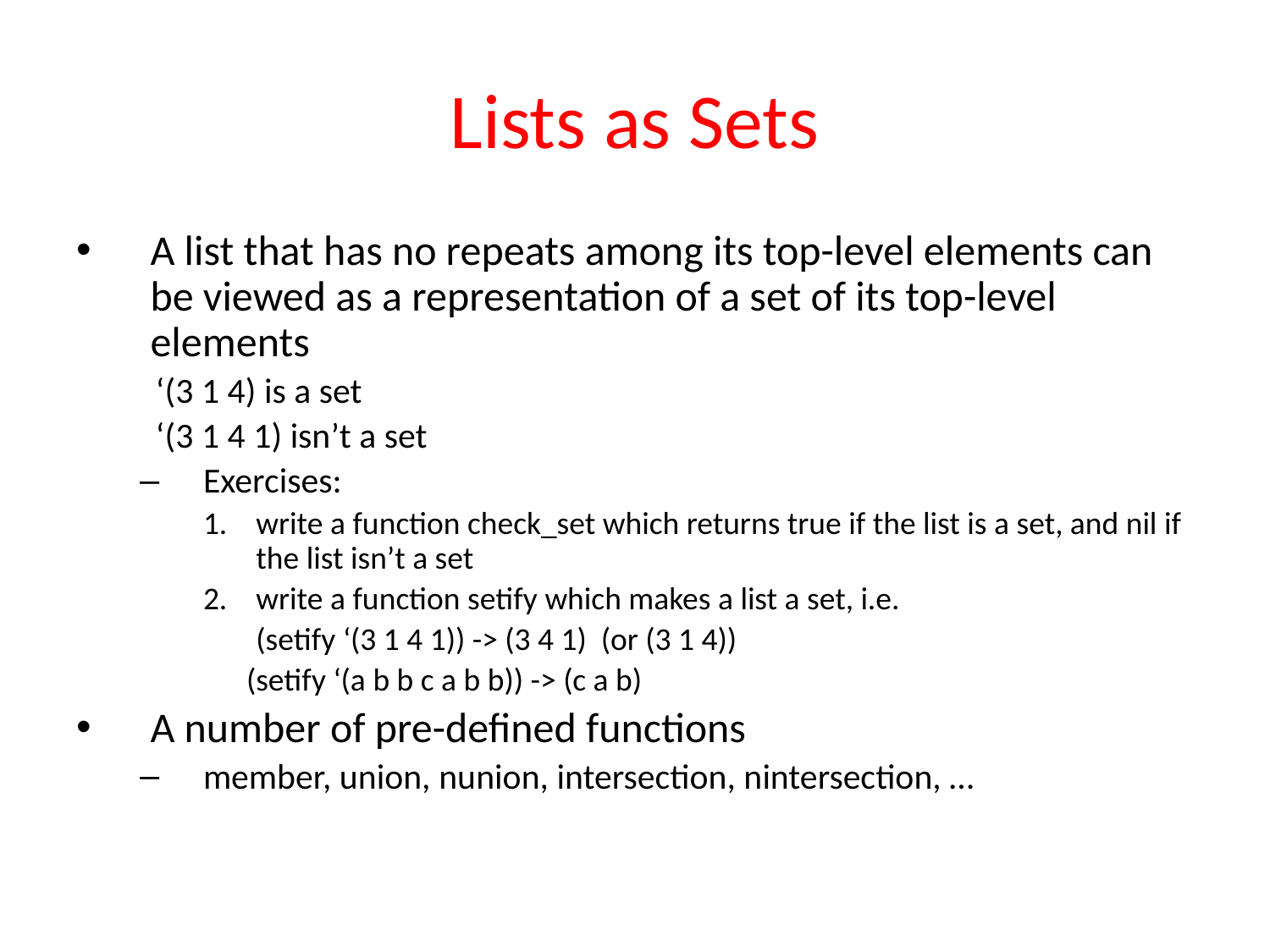

# Lists as Sets
A list that has no repeats among its top-level elements can be viewed as a representation of a set of its top-level elements
  ‘(3 1 4) is a set
  ‘(3 1 4 1) isn’t a set
Exercises:
write a function check_set which returns true if the list is a set, and nil if the list isn’t a set
write a function setify which makes a list a set, i.e.
	(setify ‘(3 1 4 1)) -> (3 4 1)  (or (3 1 4))
      (setify ‘(a b b c a b b)) -> (c a b)
A number of pre-defined functions
member, union, nunion, intersection, nintersection, …